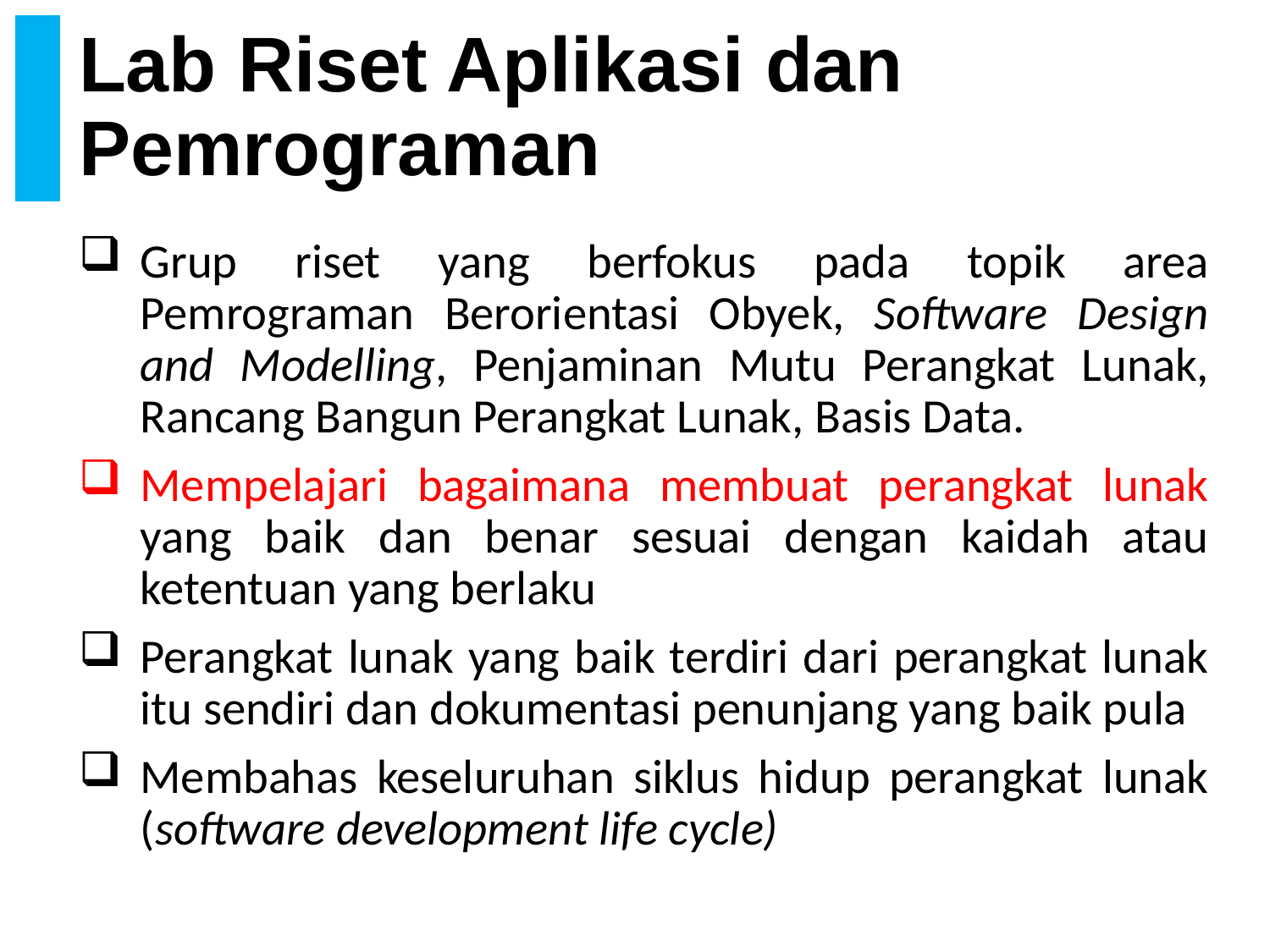

# Lab Riset Aplikasi dan Pemrograman
Grup riset yang berfokus pada topik area Pemrograman Berorientasi Obyek, Software Design and Modelling, Penjaminan Mutu Perangkat Lunak, Rancang Bangun Perangkat Lunak, Basis Data.
Mempelajari bagaimana membuat perangkat lunak yang baik dan benar sesuai dengan kaidah atau ketentuan yang berlaku
Perangkat lunak yang baik terdiri dari perangkat lunak itu sendiri dan dokumentasi penunjang yang baik pula
Membahas keseluruhan siklus hidup perangkat lunak (software development life cycle)